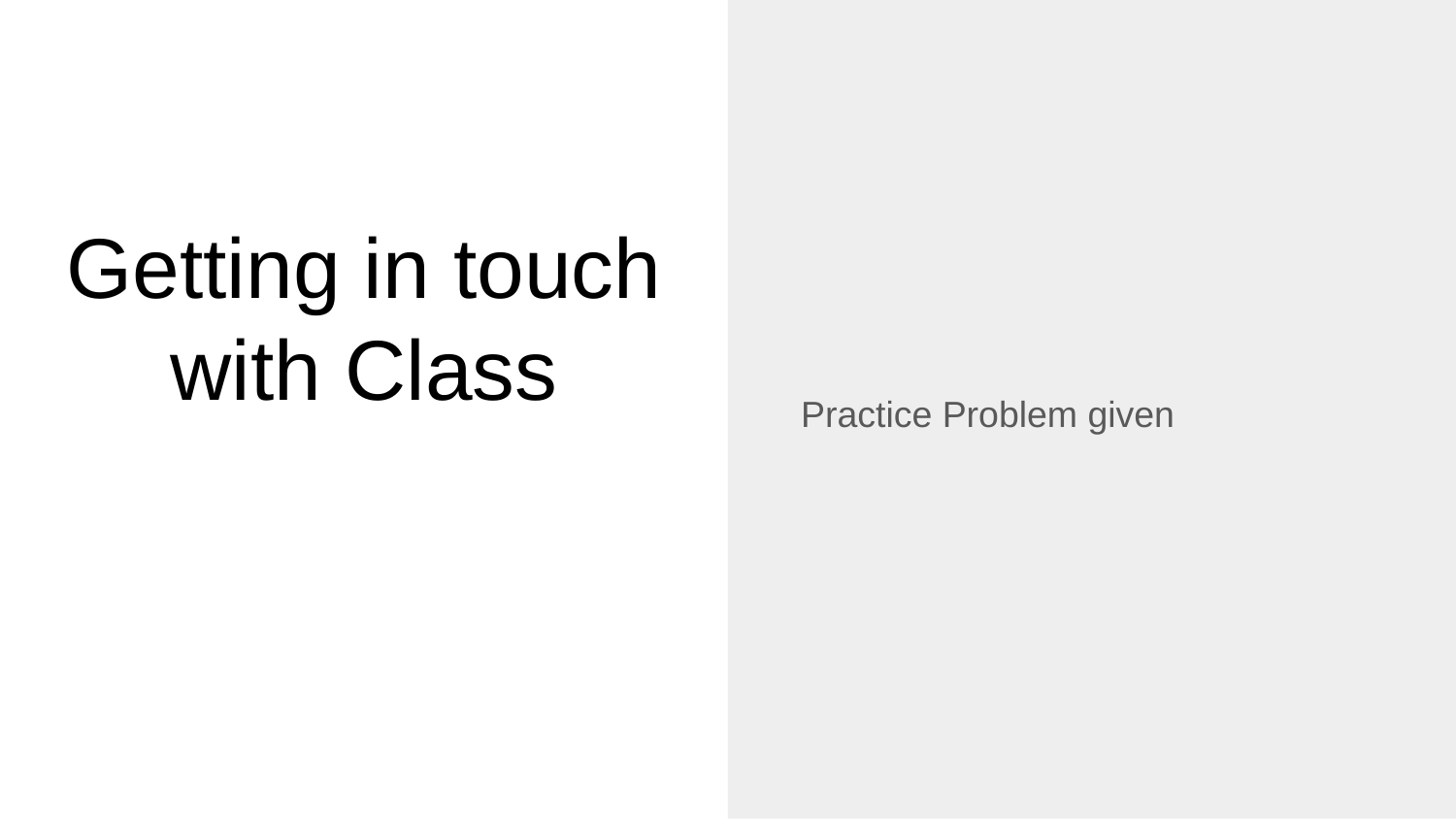

Practice Problem given
# Getting in touch with Class